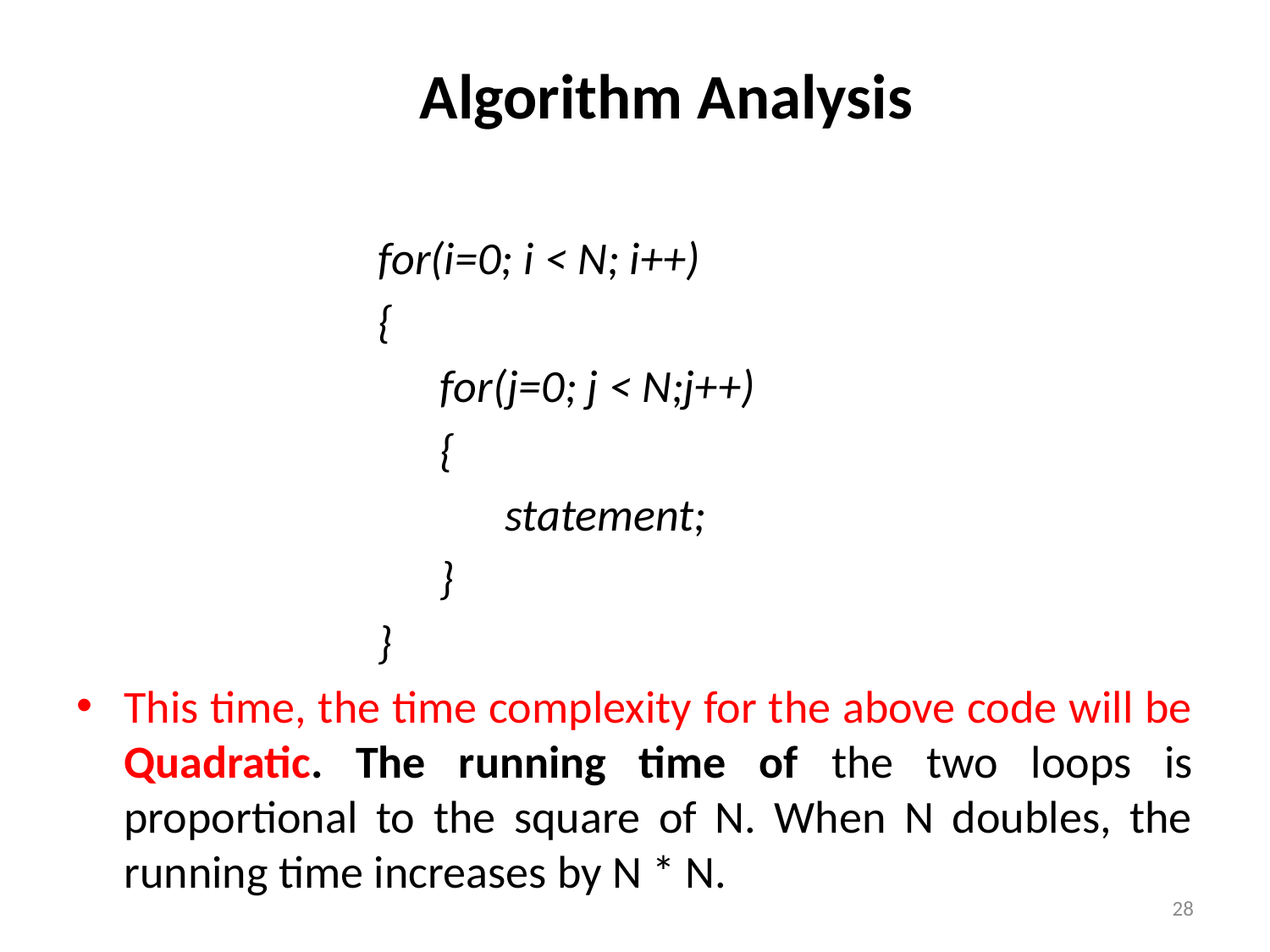

# Algorithm Analysis
			for(i=0; i < N; i++)
			{
			      for(j=0; j < N;j++)
			      {
				statement;
			      }
			}
This time, the time complexity for the above code will be Quadratic. The running time of the two loops is proportional to the square of N. When N doubles, the running time increases by N * N.
28